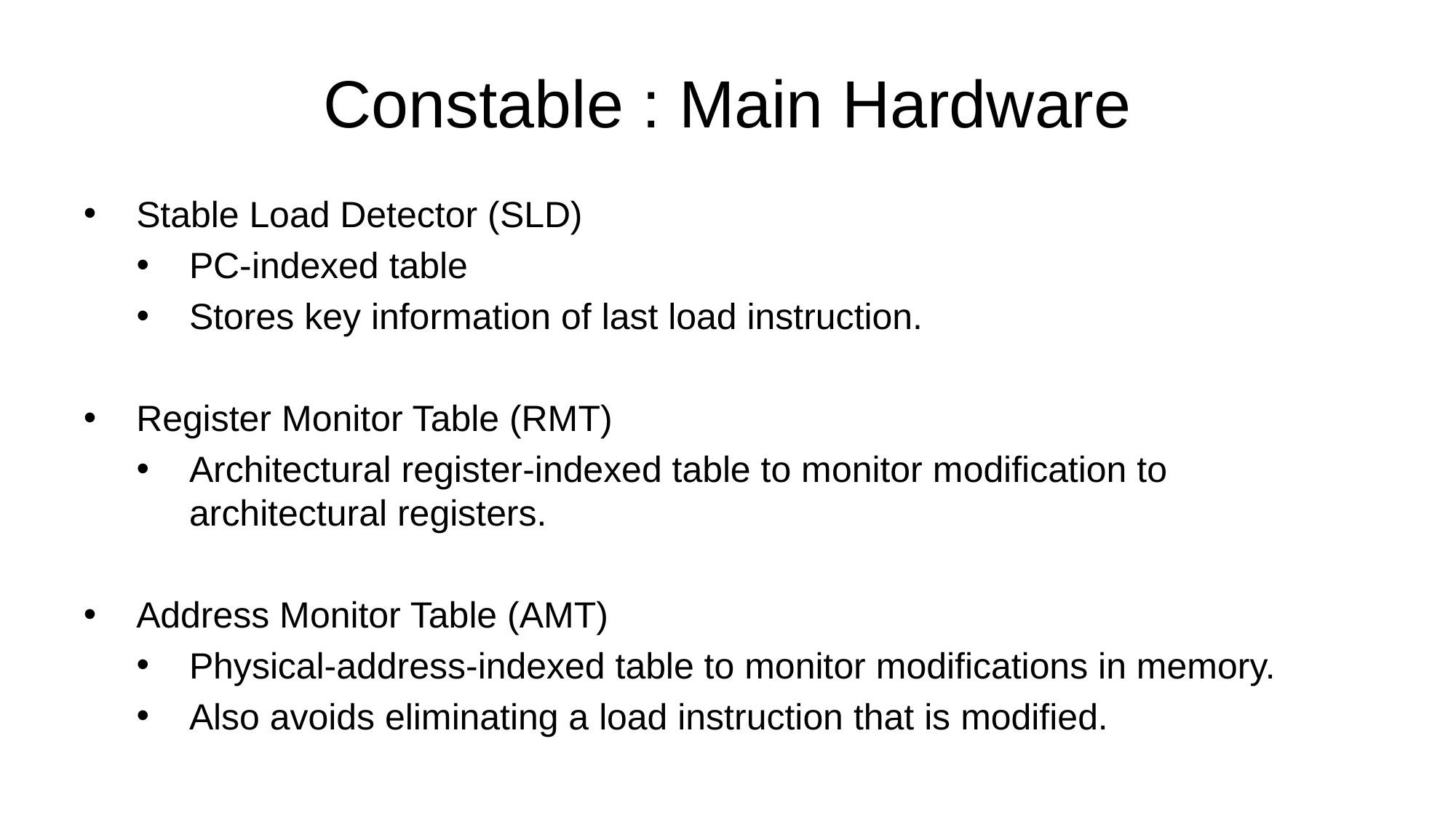

# Constable : Main Hardware
Stable Load Detector (SLD)
PC-indexed table
Stores key information of last load instruction.

Register Monitor Table (RMT)
Architectural register-indexed table to monitor modification to architectural registers.

Address Monitor Table (AMT)
Physical-address-indexed table to monitor modifications in memory.
Also avoids eliminating a load instruction that is modified.